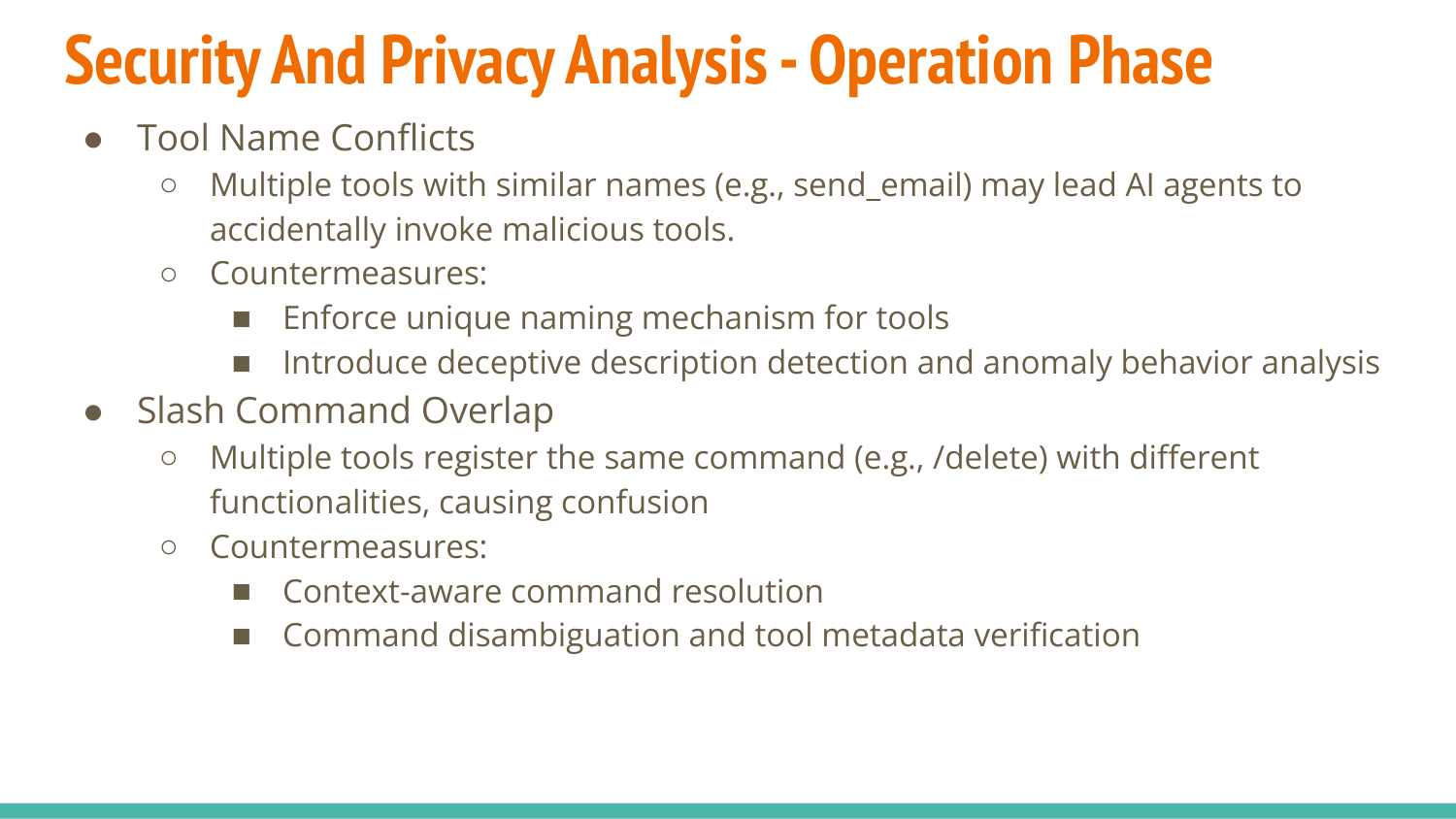

# Security And Privacy Analysis - Operation Phase
Tool Name Conflicts
Multiple tools with similar names (e.g., send_email) may lead AI agents to accidentally invoke malicious tools.
Countermeasures:
Enforce unique naming mechanism for tools
Introduce deceptive description detection and anomaly behavior analysis
Slash Command Overlap
Multiple tools register the same command (e.g., /delete) with different functionalities, causing confusion
Countermeasures:
Context-aware command resolution
Command disambiguation and tool metadata verification